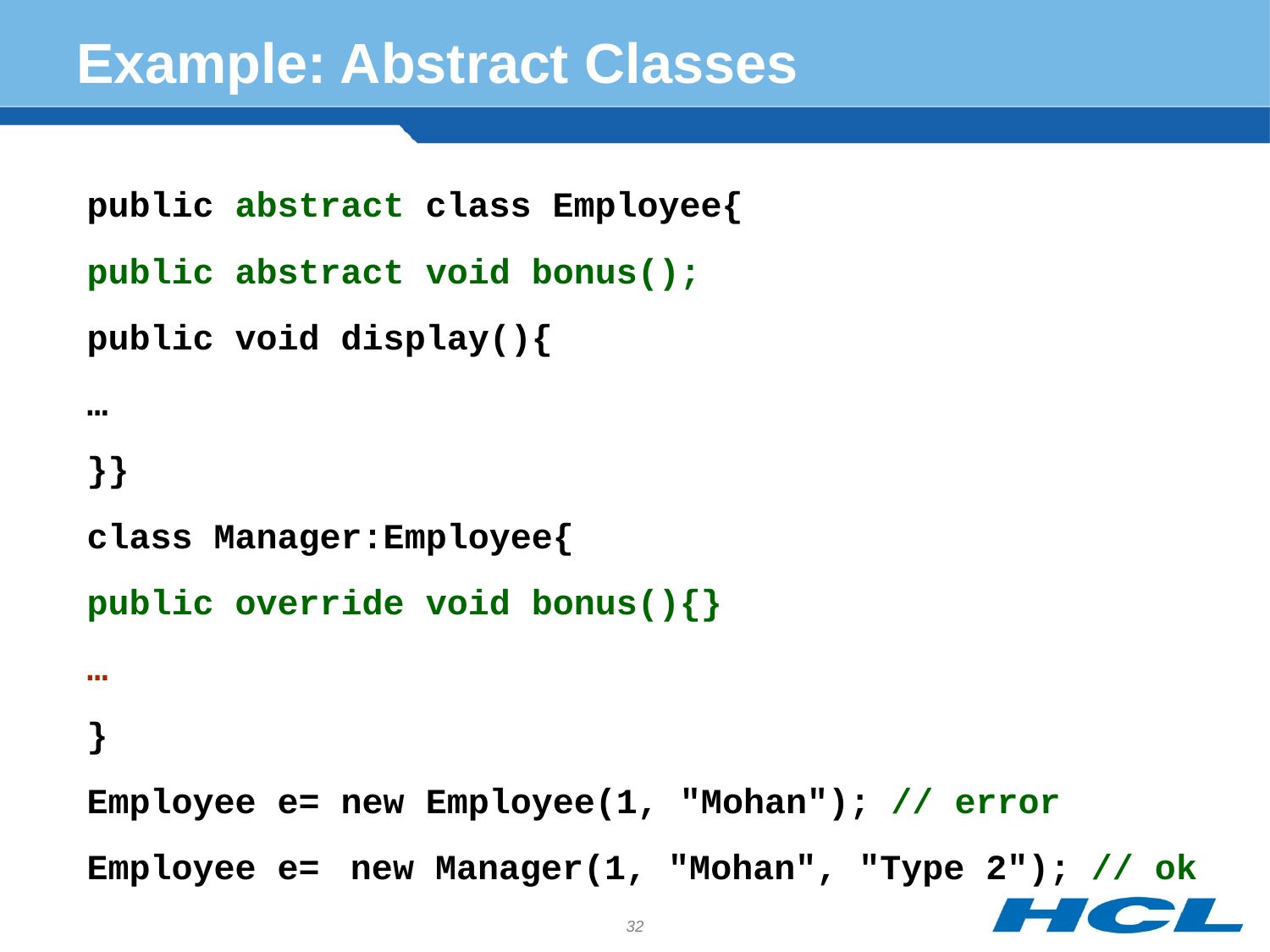

# Example: Abstract Classes
public abstract class Employee{
public abstract void bonus();
public void display(){
…
}}
class Manager:Employee{
public override void bonus(){}
…
}
Employee e= new Employee(1, "Mohan"); // error
Employee e=  new Manager(1, "Mohan", "Type 2"); // ok

32